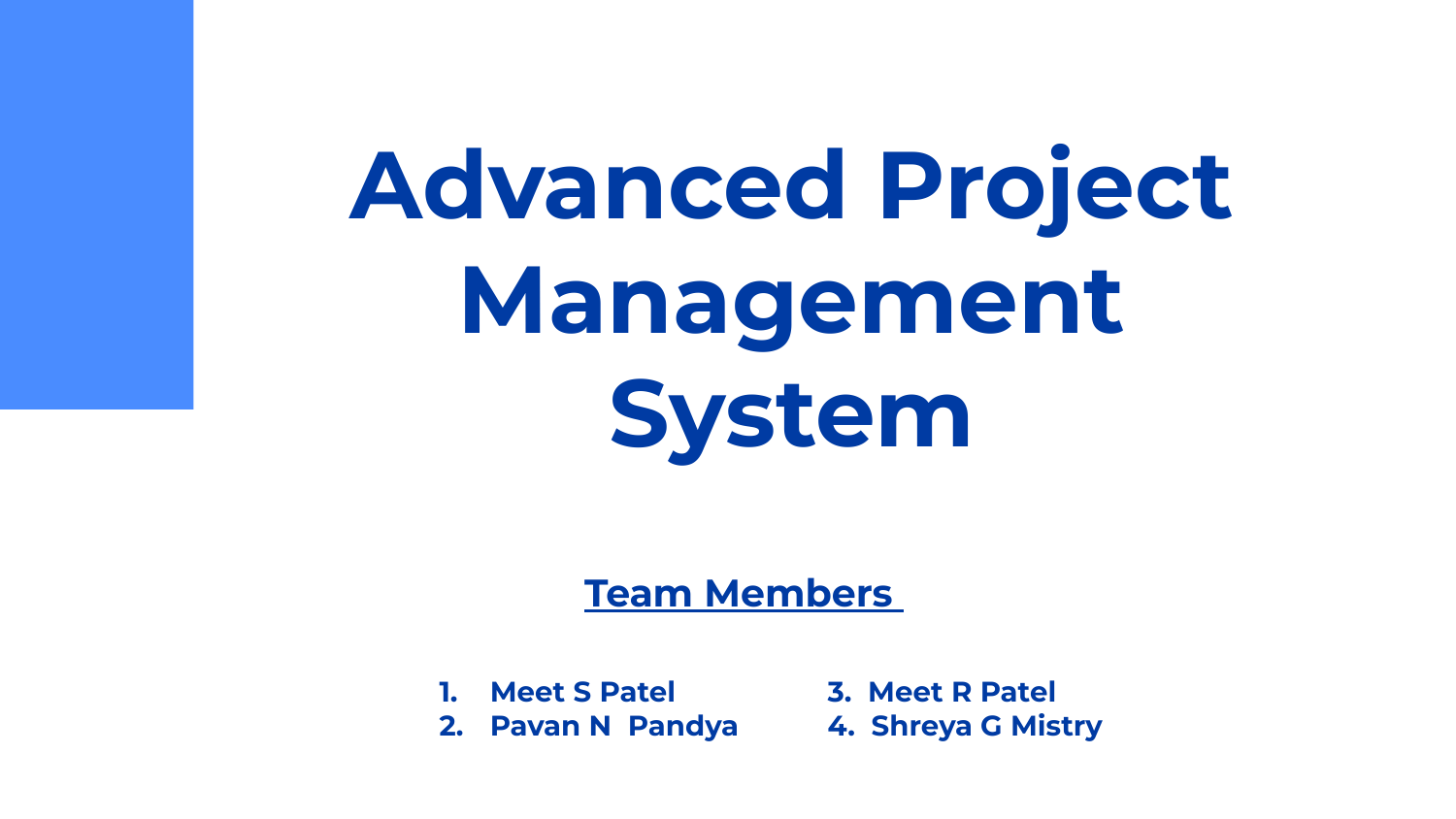

# Advanced Project Management System
Team Members
Meet S Patel
Pavan N  Pandya
3.  Meet R Patel
4.  Shreya G Mistry